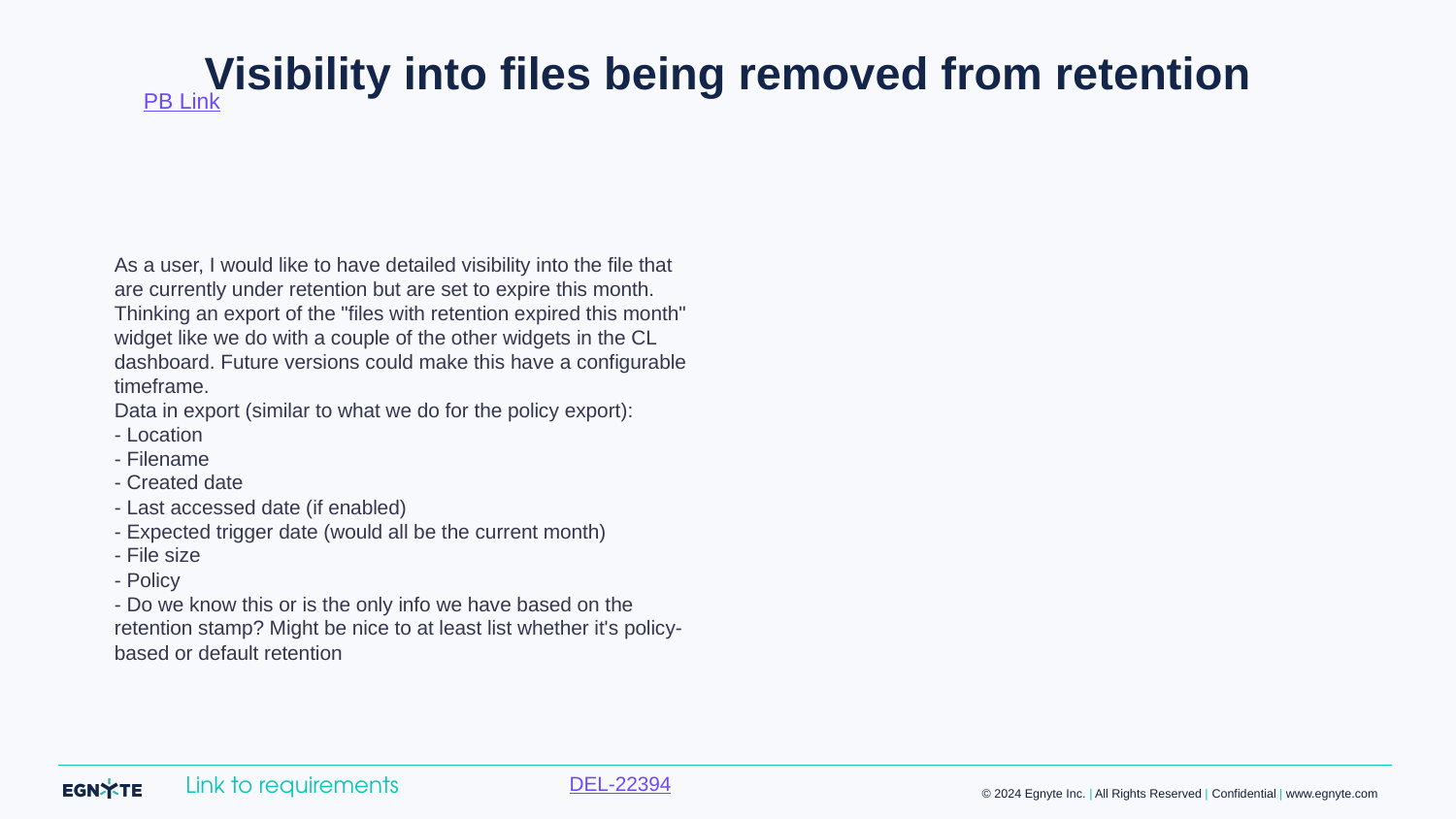

PB Link
# Visibility into files being removed from retention

As a user, I would like to have detailed visibility into the file that are currently under retention but are set to expire this month.
Thinking an export of the "files with retention expired this month" widget like we do with a couple of the other widgets in the CL dashboard. Future versions could make this have a configurable timeframe.
Data in export (similar to what we do for the policy export):
- Location
- Filename
- Created date
- Last accessed date (if enabled)
- Expected trigger date (would all be the current month)
- File size
- Policy
- Do we know this or is the only info we have based on the retention stamp? Might be nice to at least list whether it's policy-based or default retention

DEL-22394
Link to requirements